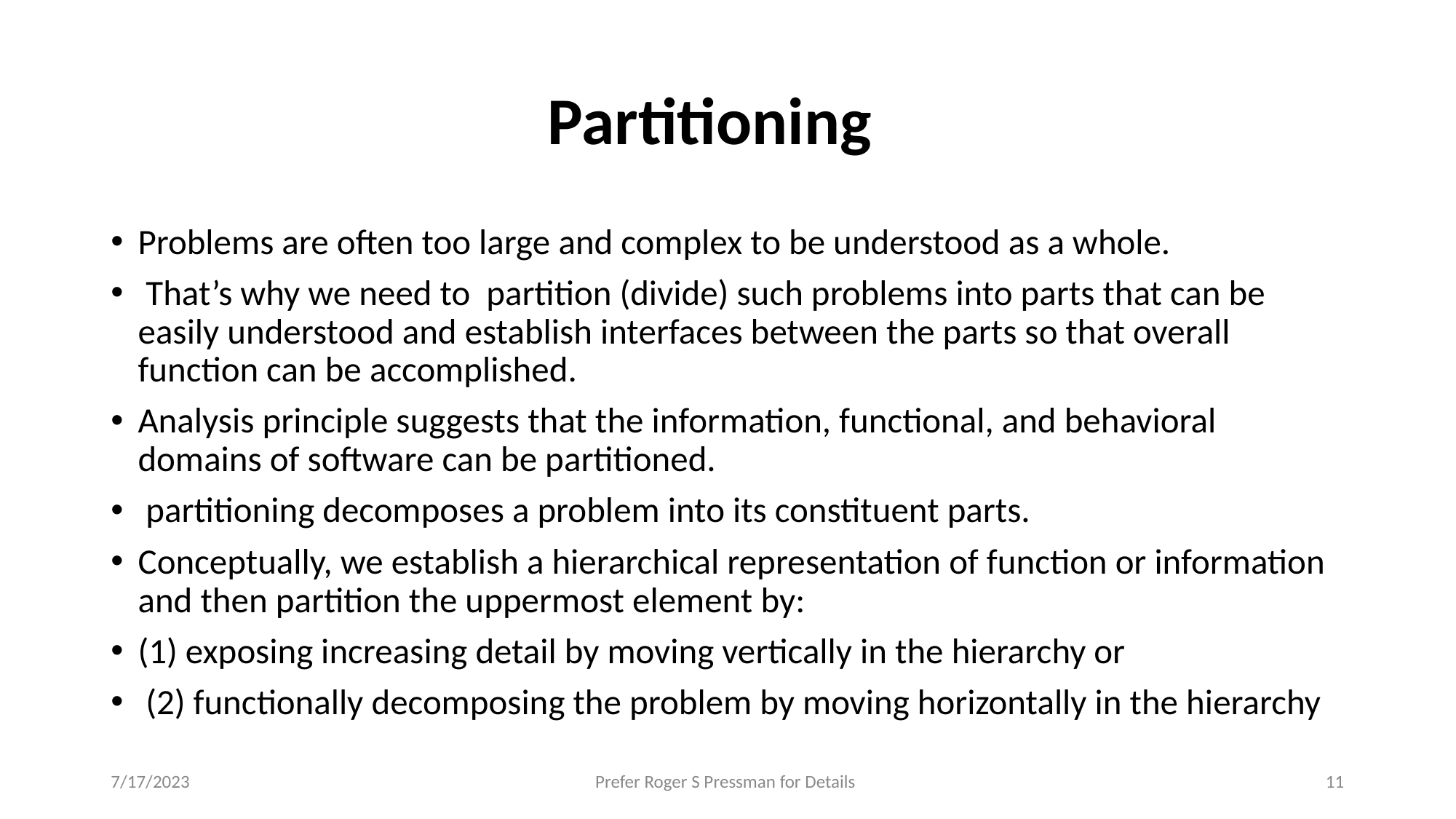

# Partitioning
Problems are often too large and complex to be understood as a whole.
 That’s why we need to  partition (divide) such problems into parts that can be easily understood and establish interfaces between the parts so that overall function can be accomplished.
Analysis principle suggests that the information, functional, and behavioral domains of software can be partitioned.
 partitioning decomposes a problem into its constituent parts.
Conceptually, we establish a hierarchical representation of function or information and then partition the uppermost element by:
(1) exposing increasing detail by moving vertically in the hierarchy or
 (2) functionally decomposing the problem by moving horizontally in the hierarchy
7/17/2023
Prefer Roger S Pressman for Details
11